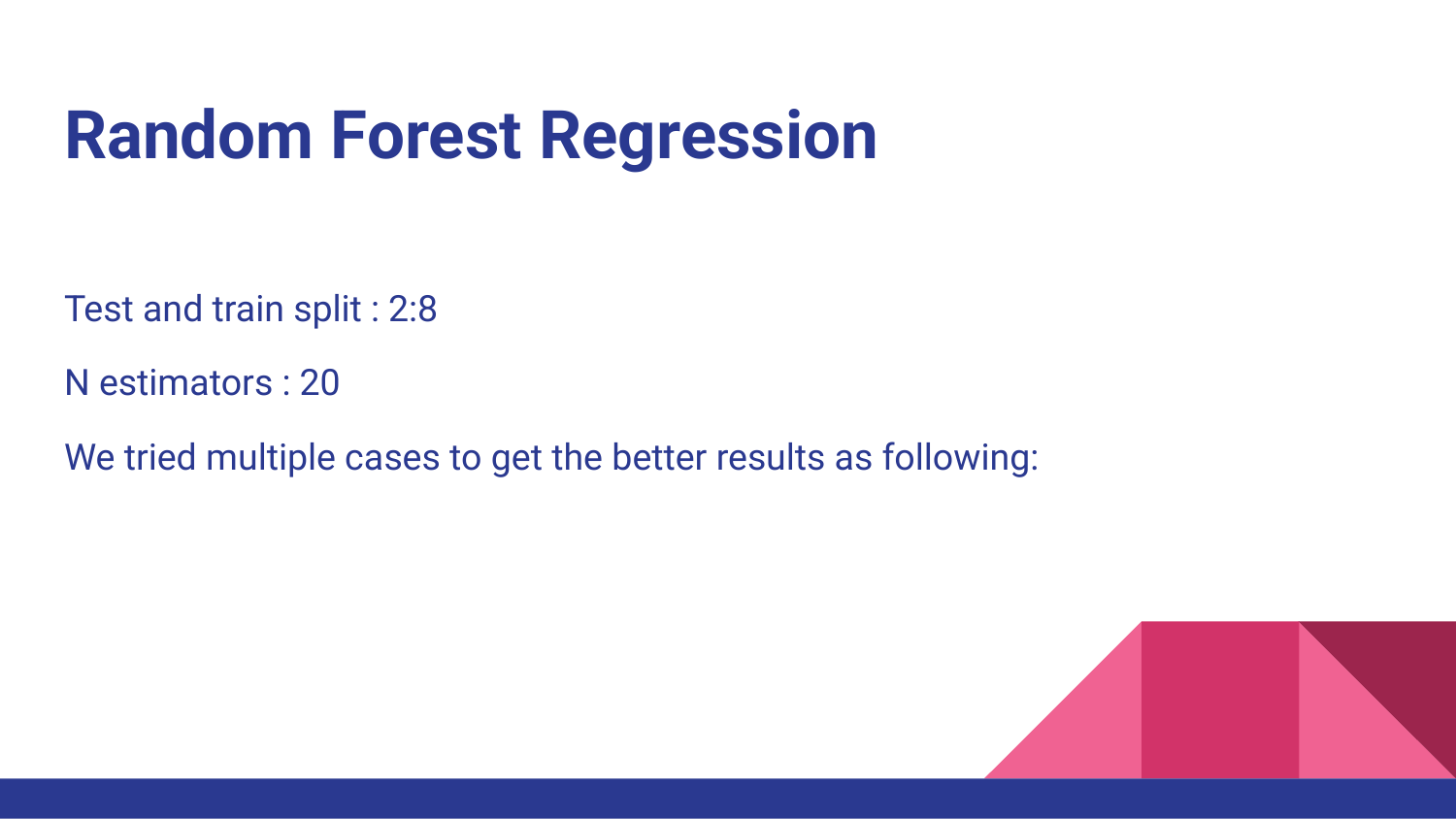

# Random Forest Regression

Test and train split : 2:8
N estimators : 20
We tried multiple cases to get the better results as following: